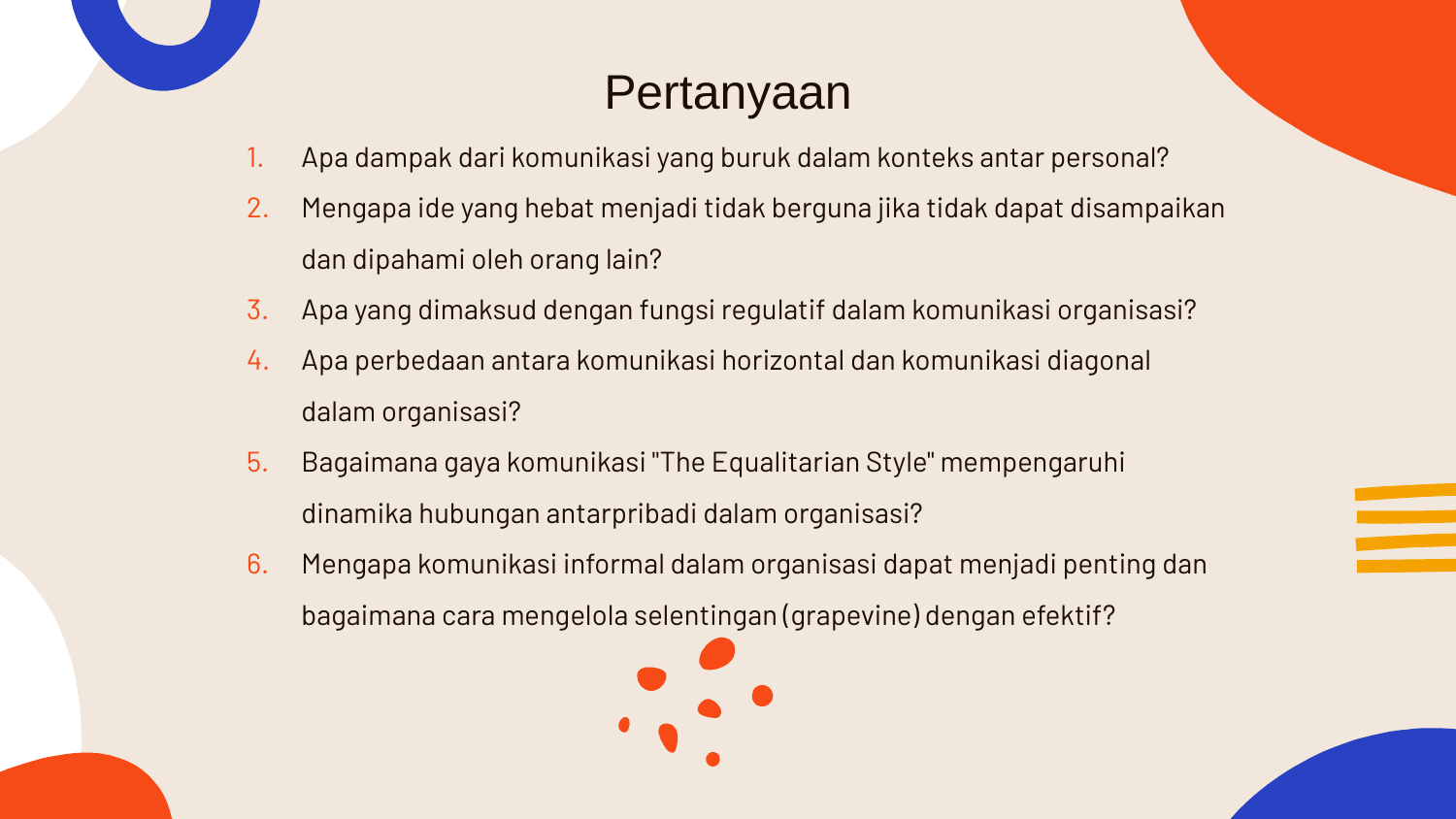

# Pertanyaan
Apa dampak dari komunikasi yang buruk dalam konteks antar personal?
Mengapa ide yang hebat menjadi tidak berguna jika tidak dapat disampaikan dan dipahami oleh orang lain?
Apa yang dimaksud dengan fungsi regulatif dalam komunikasi organisasi?
Apa perbedaan antara komunikasi horizontal dan komunikasi diagonal dalam organisasi?
Bagaimana gaya komunikasi "The Equalitarian Style" mempengaruhi dinamika hubungan antarpribadi dalam organisasi?
Mengapa komunikasi informal dalam organisasi dapat menjadi penting dan bagaimana cara mengelola selentingan (grapevine) dengan efektif?